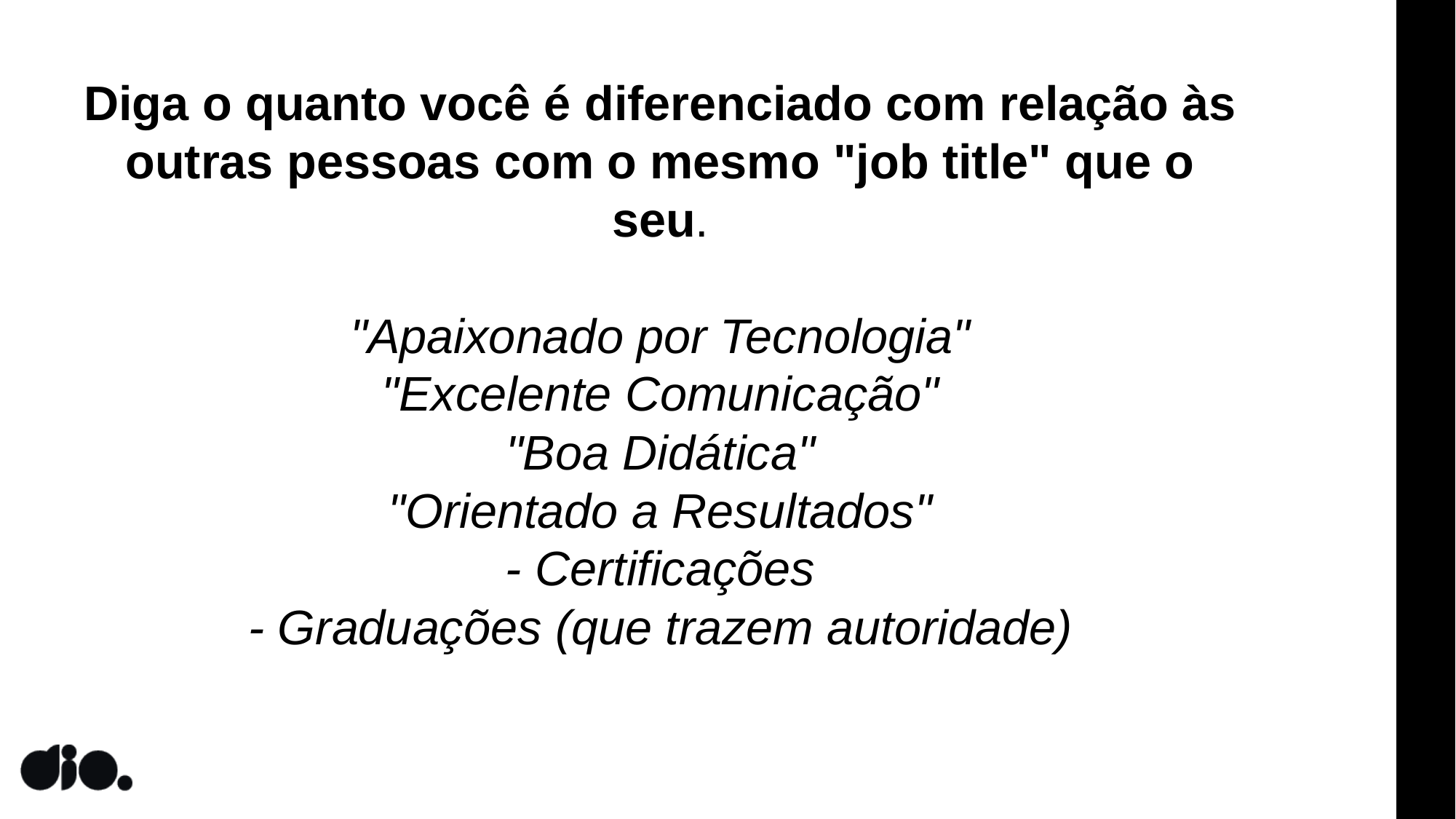

Diga o quanto você é diferenciado com relação às outras pessoas com o mesmo "job title" que o seu.

"Apaixonado por Tecnologia"
"Excelente Comunicação"
"Boa Didática"
"Orientado a Resultados"
- Certificações
- Graduações (que trazem autoridade)